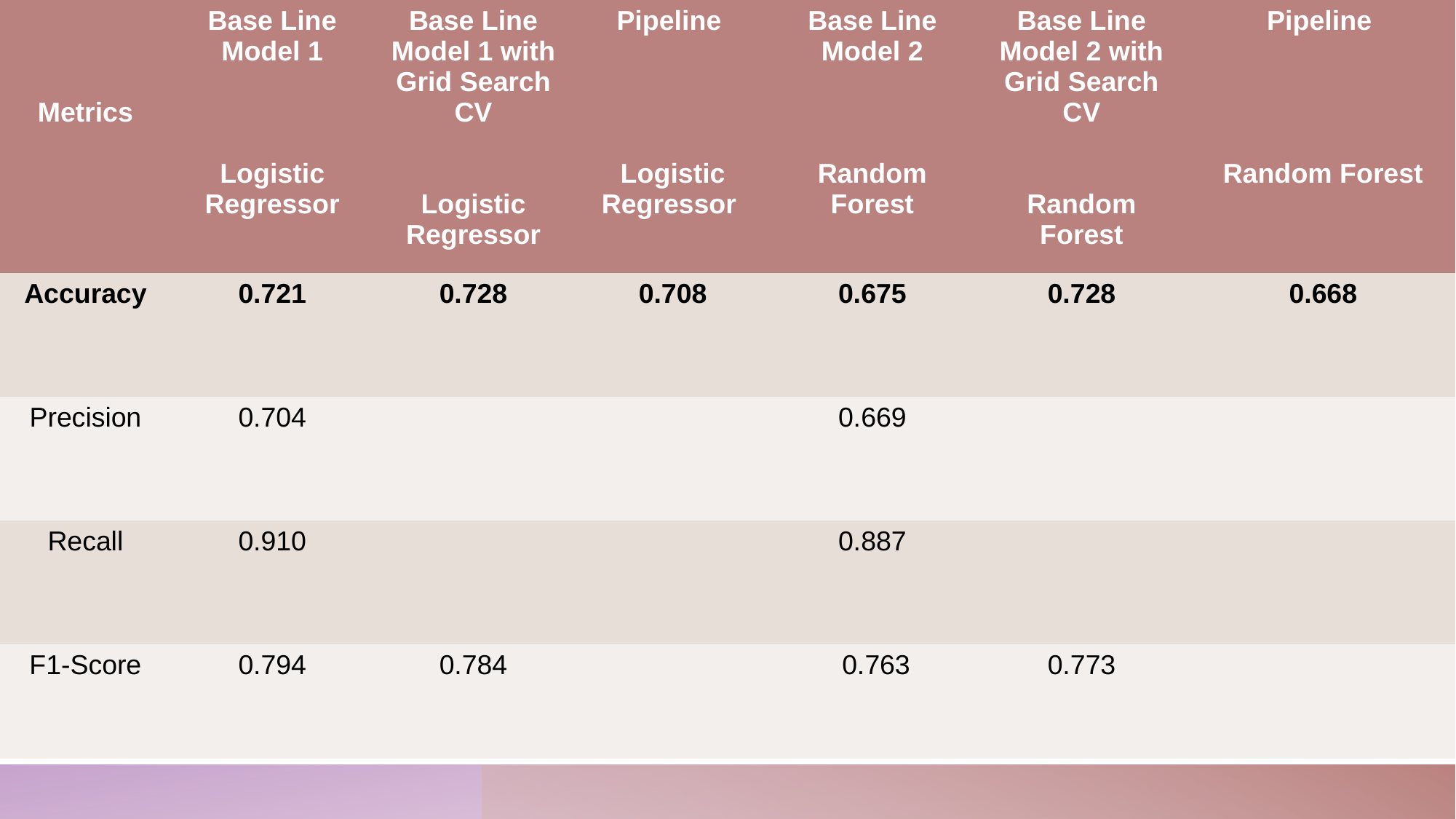

| Metrics | Base Line Model 1 Logistic Regressor | Base Line Model 1 with Grid Search CV Logistic Regressor | Pipeline Logistic Regressor | Base Line Model 2 Random Forest | Base Line Model 2 with Grid Search CV Random Forest | Pipeline Random Forest |
| --- | --- | --- | --- | --- | --- | --- |
| Accuracy | 0.721 | 0.728 | 0.708 | 0.675 | 0.728 | 0.668 |
| Precision | 0.704 |  |  | 0.669 |  |  |
| Recall | 0.910 |  |  | 0.887 |  |  |
| F1-Score | 0.794 | 0.784 |  | 0.763 | 0.773 |  |